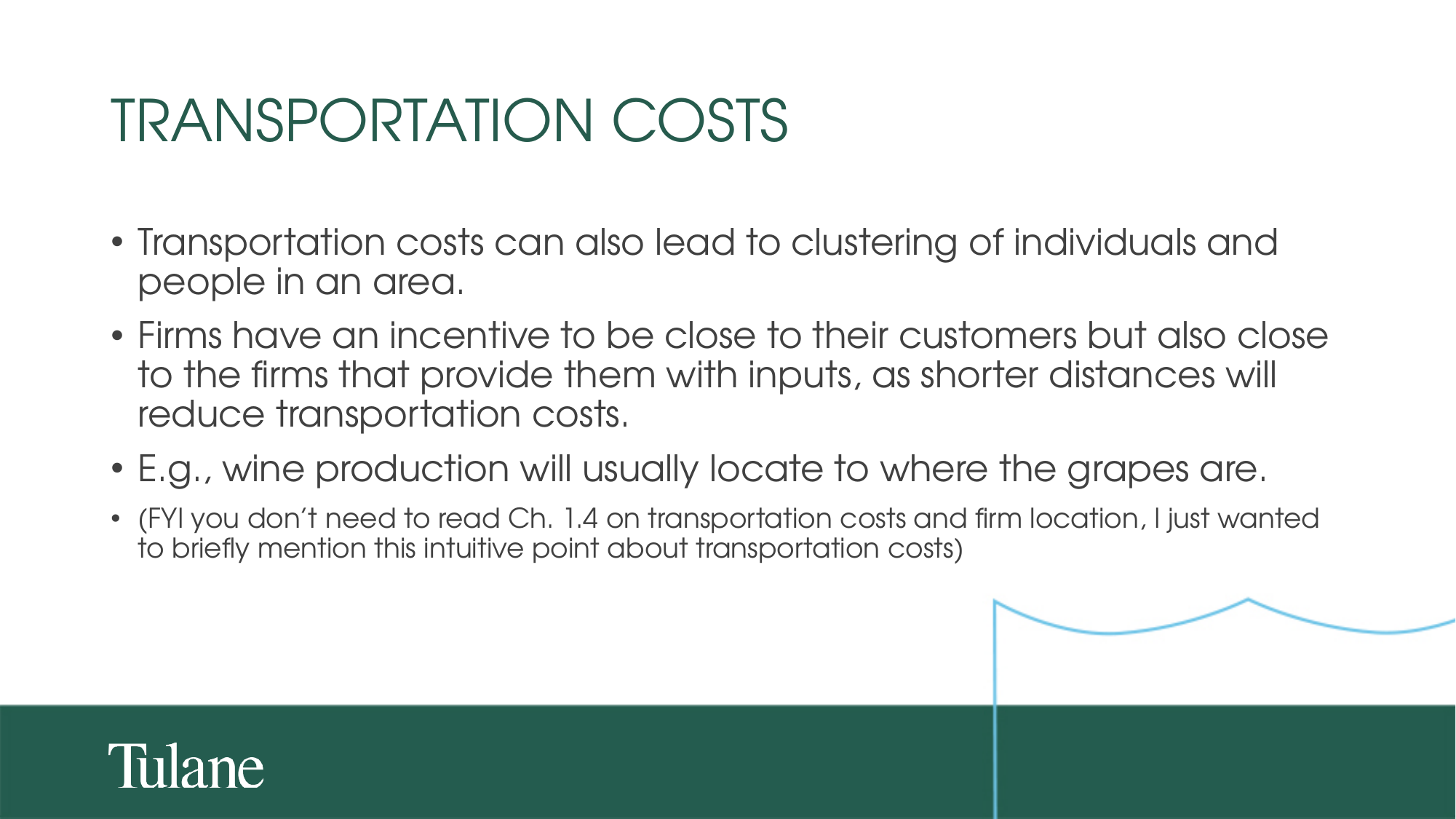

# Transportation costs
Transportation costs can also lead to clustering of individuals and people in an area.
Firms have an incentive to be close to their customers but also close to the firms that provide them with inputs, as shorter distances will reduce transportation costs.
E.g., wine production will usually locate to where the grapes are.
(FYI you don’t need to read Ch. 1.4 on transportation costs and firm location, I just wanted to briefly mention this intuitive point about transportation costs)